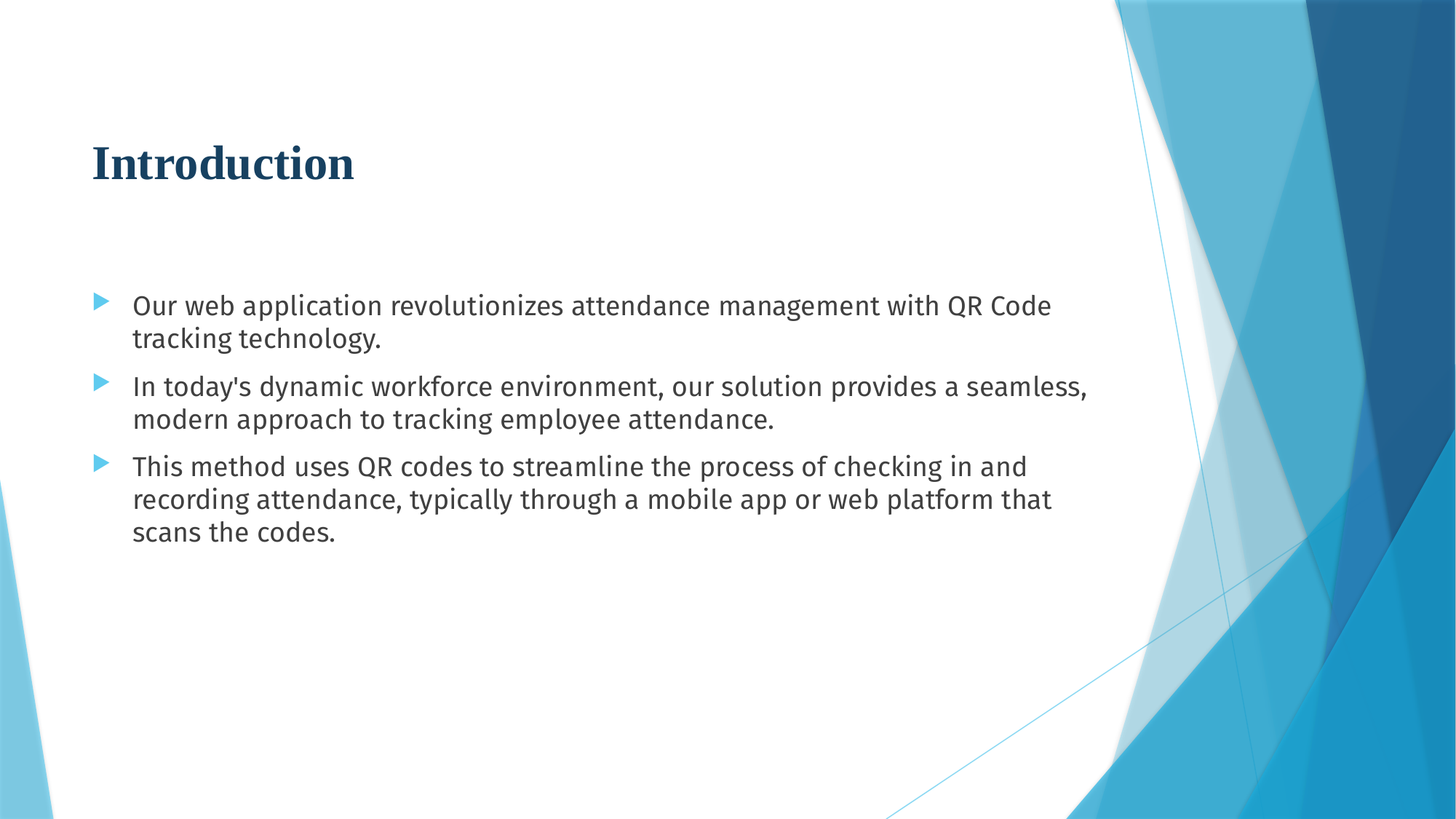

# Introduction
Our web application revolutionizes attendance management with QR Code tracking technology.
In today's dynamic workforce environment, our solution provides a seamless, modern approach to tracking employee attendance.
This method uses QR codes to streamline the process of checking in and recording attendance, typically through a mobile app or web platform that scans the codes.